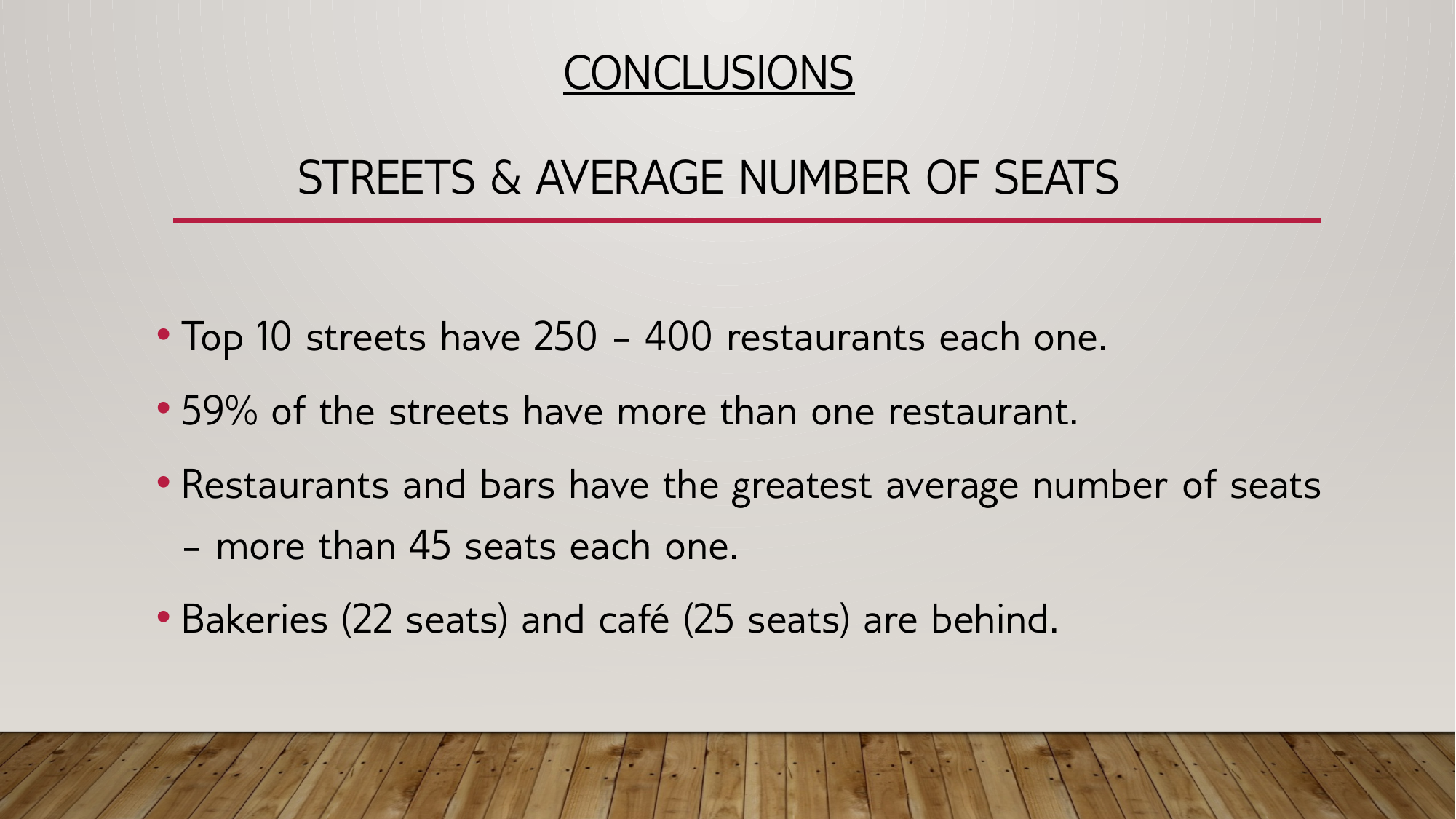

# conclusions Streets & Average number of seats

Top 10 streets have 250 – 400 restaurants each one.
59% of the streets have more than one restaurant.
Restaurants and bars have the greatest average number of seats – more than 45 seats each one.
Bakeries (22 seats) and café (25 seats) are behind.